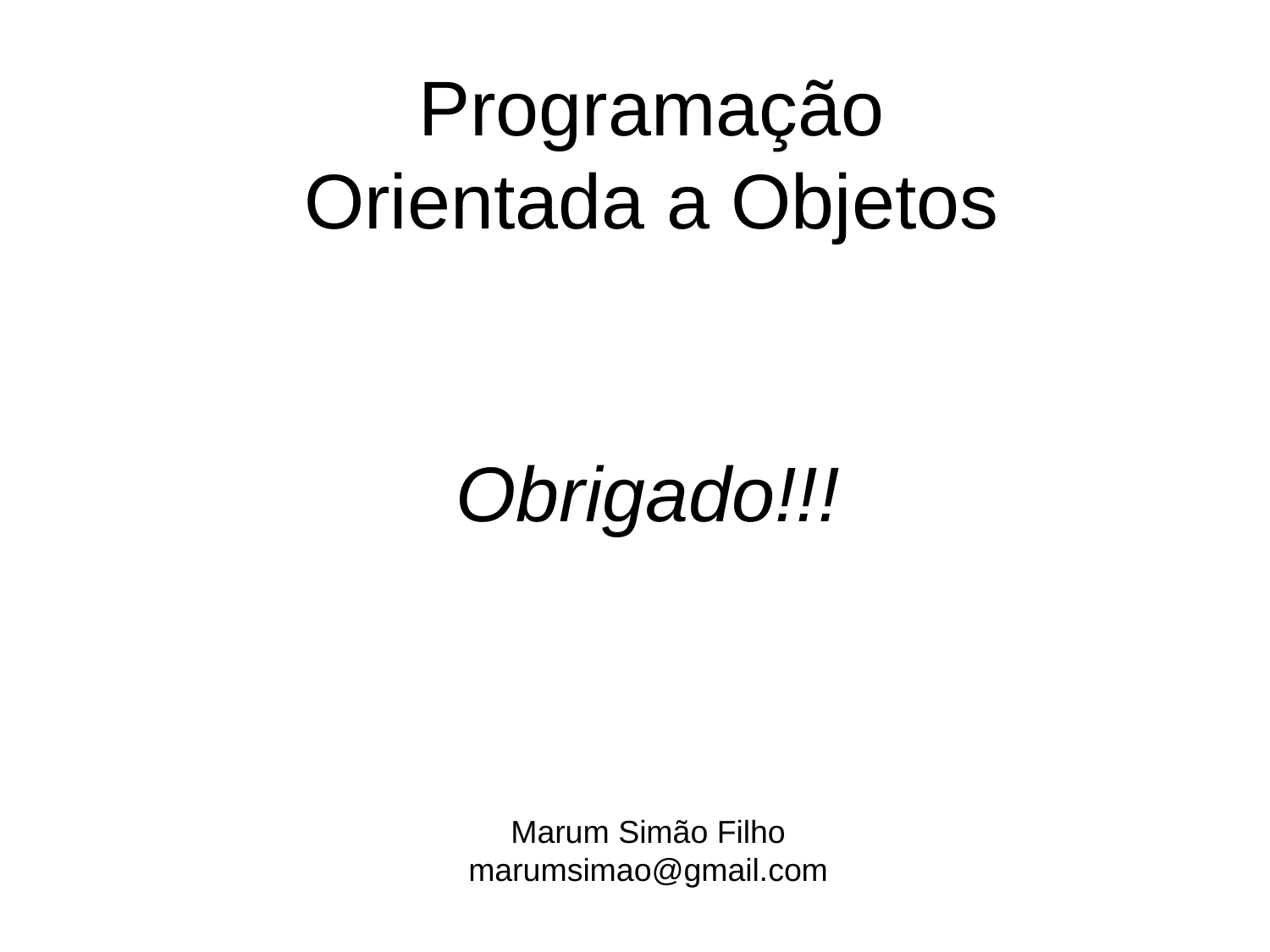

Programação
Orientada a Objetos
Obrigado!!!

Marum Simão Filho
marumsimao@gmail.com